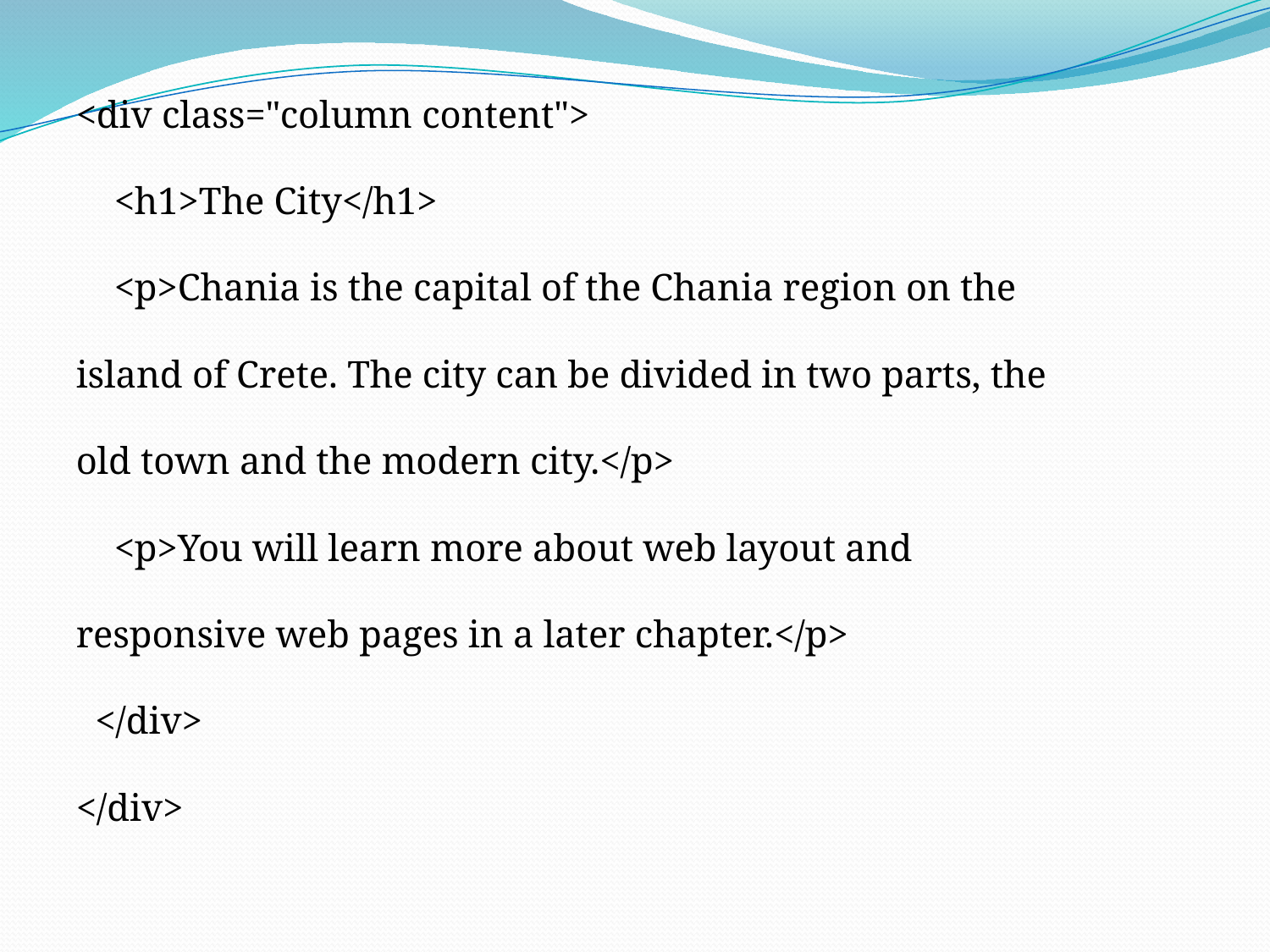

<div class="column content">
    <h1>The City</h1>
    <p>Chania is the capital of the Chania region on the island of Crete. The city can be divided in two parts, the old town and the modern city.</p>
    <p>You will learn more about web layout and responsive web pages in a later chapter.</p>
  </div>
</div>

<div class="footer">
  <p>Footer Text</p>
</div>

</body>
</html>